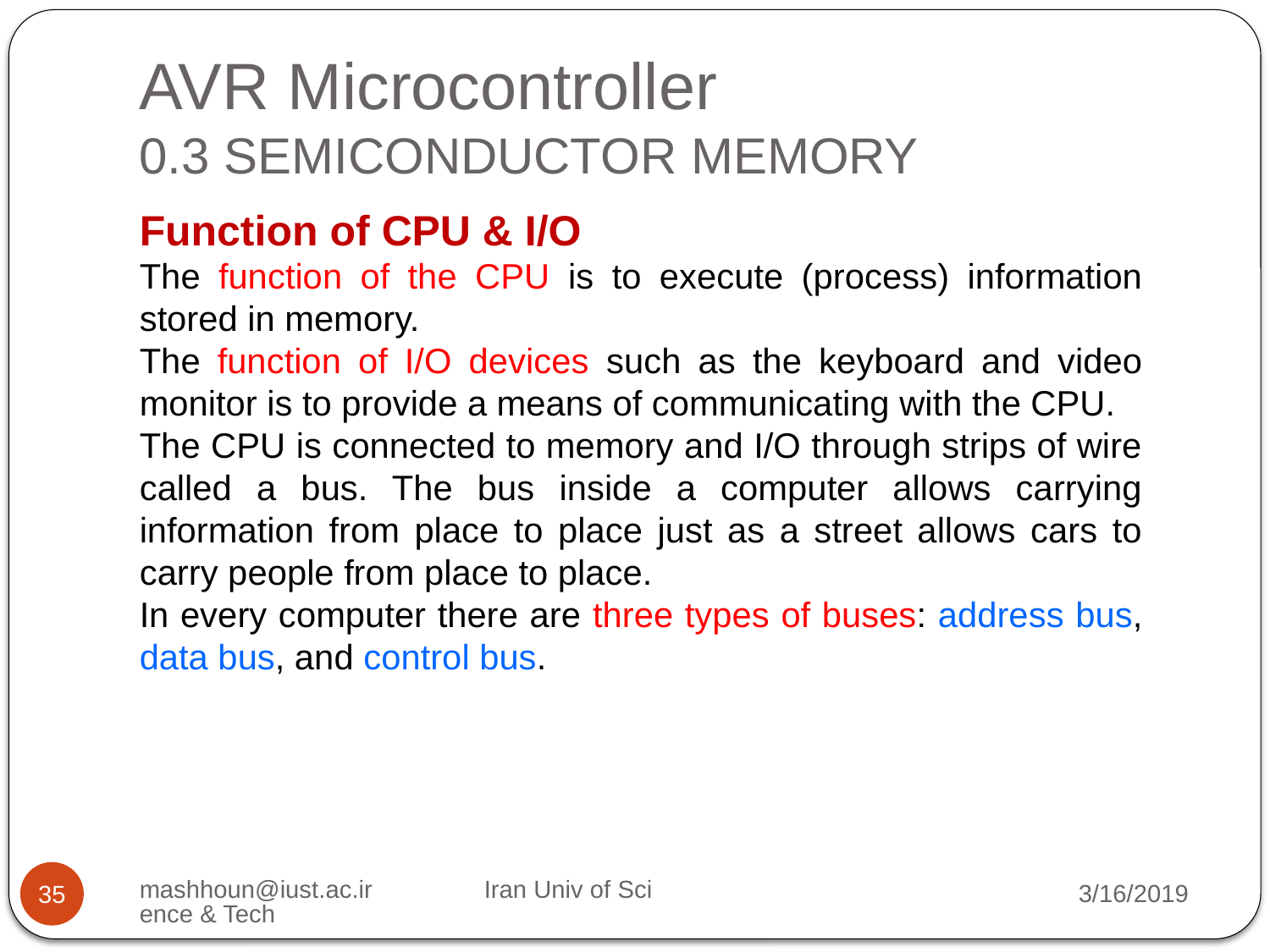

# AVR Microcontroller 0.3 SEMICONDUCTOR MEMORY
Function of CPU & I/O
The function of the CPU is to execute (process) information stored in memory.
The function of I/O devices such as the keyboard and video monitor is to provide a means of communicating with the CPU.
The CPU is connected to memory and I/O through strips of wire called a bus. The bus inside a computer allows carrying information from place to place just as a street allows cars to carry people from place to place.
In every computer there are three types of buses: address bus, data bus, and control bus.
mashhoun@iust.ac.ir                Iran Univ of Science & Tech
3/16/2019
35